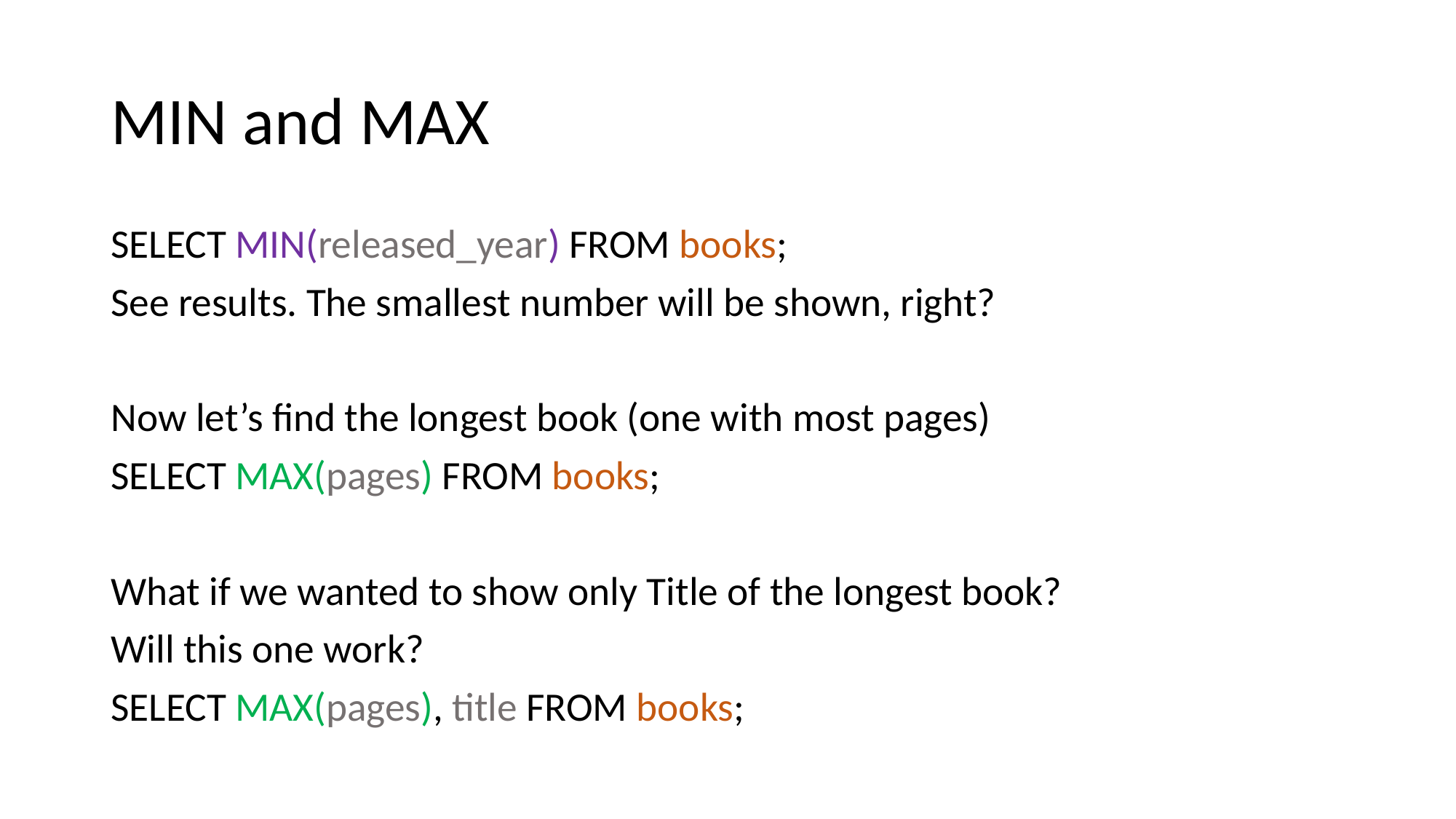

# MIN and MAX
SELECT MIN(released_year) FROM books;
See results. The smallest number will be shown, right?

Now let’s find the longest book (one with most pages)
SELECT MAX(pages) FROM books;

What if we wanted to show only Title of the longest book?
Will this one work?
SELECT MAX(pages), title FROM books;